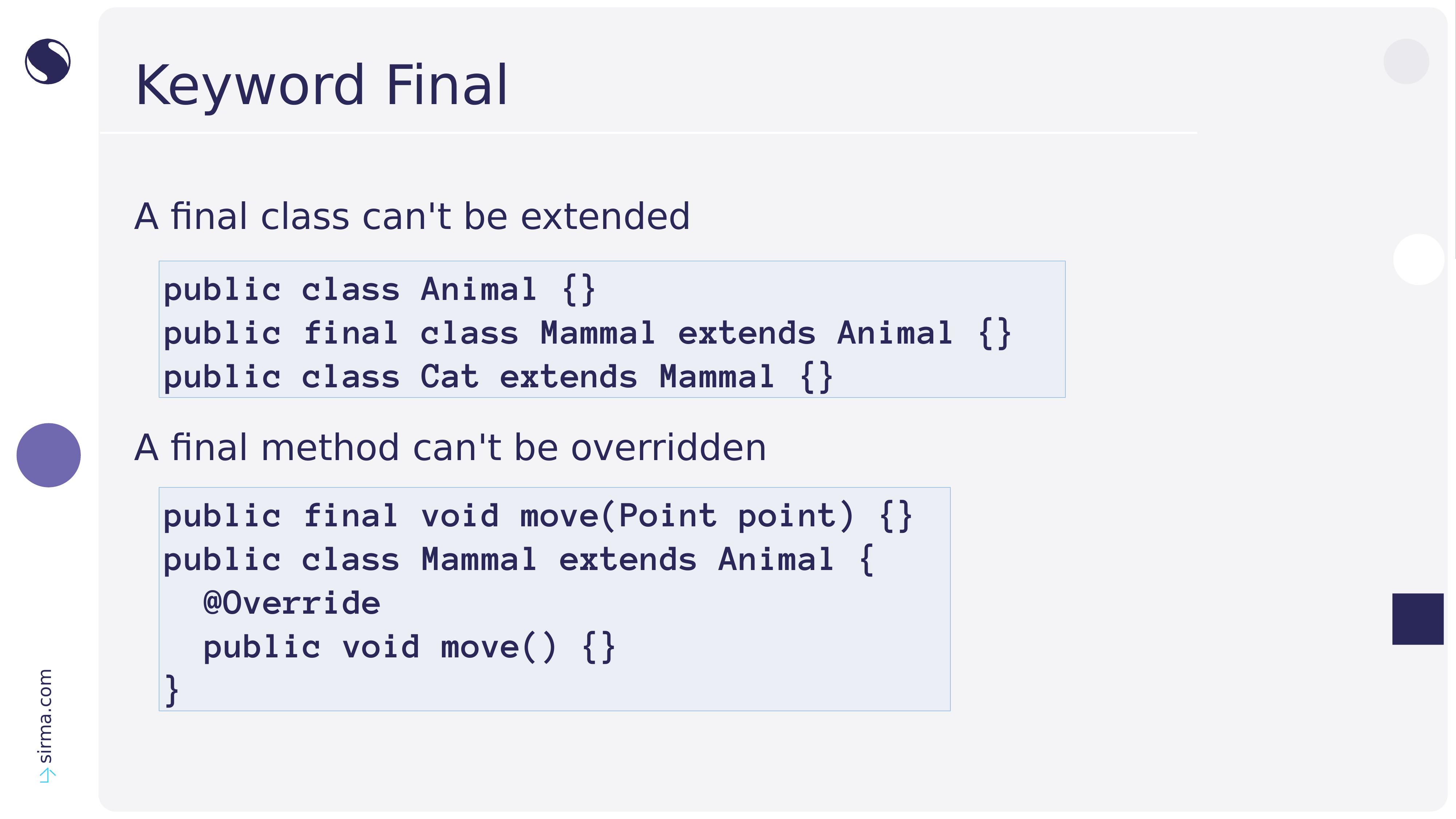

# Keyword Final
A final class can't be extended

A final method can't be overridden

public class Animal {}
public final class Mammal extends Animal {}
public class Cat extends Mammal {}
public final void move(Point point) {}
public class Mammal extends Animal {
  @Override
  public void move() {}
}